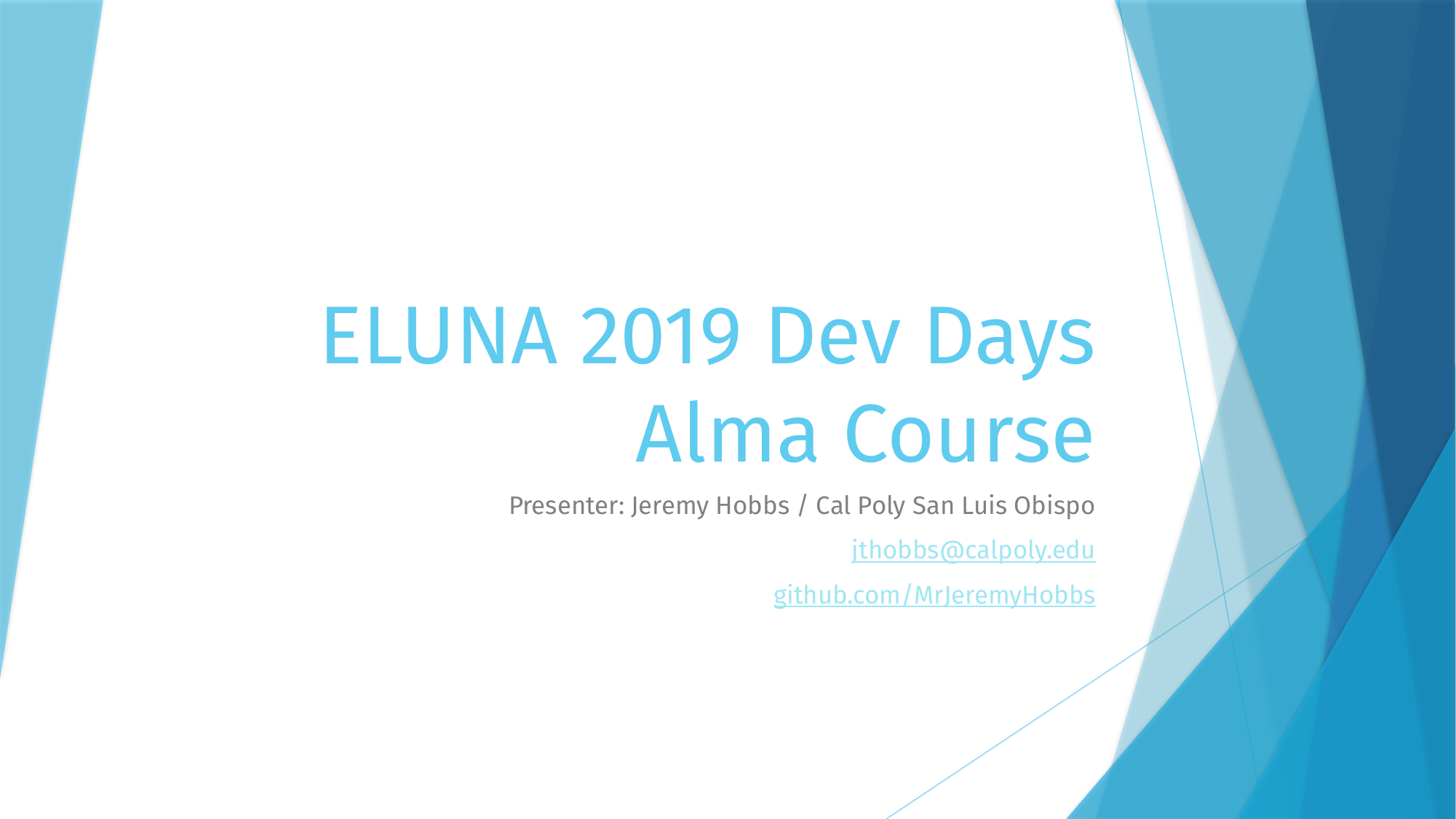

# ELUNA 2019 Dev Days Alma Course
Presenter: Jeremy Hobbs / Cal Poly San Luis Obispo
jthobbs@calpoly.edu
github.com/MrJeremyHobbs